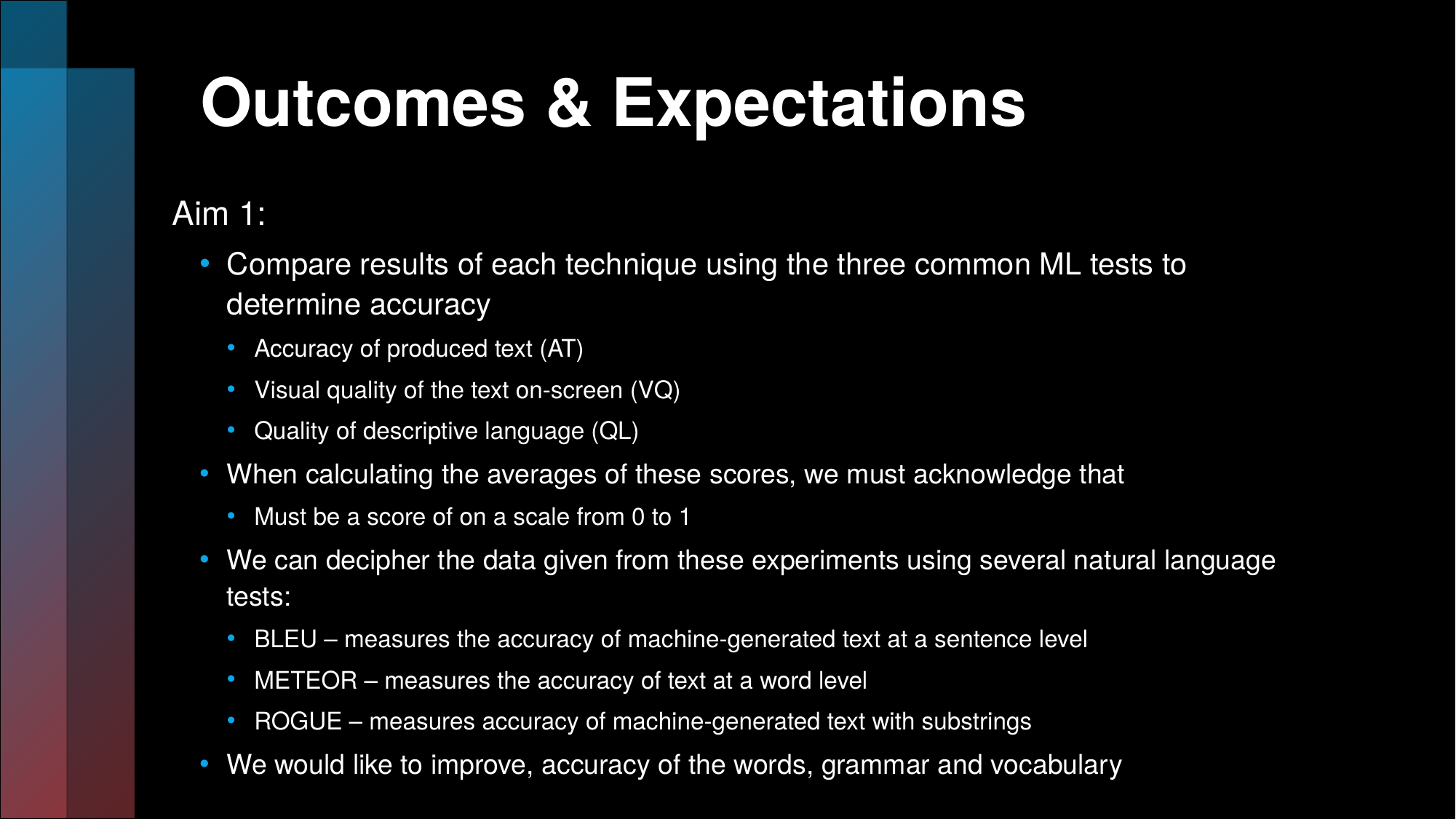

# Outcomes & Expectations
Aim 1:
Compare results of each technique using the three common ML tests to determine accuracy
Accuracy of produced text (AT)
Visual quality of the text on-screen (VQ)
Quality of descriptive language (QL)
When calculating the averages of these scores, we must acknowledge that
Must be a score of on a scale from 0 to 1
We can decipher the data given from these experiments using several natural language tests:
BLEU – measures the accuracy of machine-generated text at a sentence level
METEOR – measures the accuracy of text at a word level
ROGUE – measures accuracy of machine-generated text with substrings
We would like to improve, accuracy of the words, grammar and vocabulary